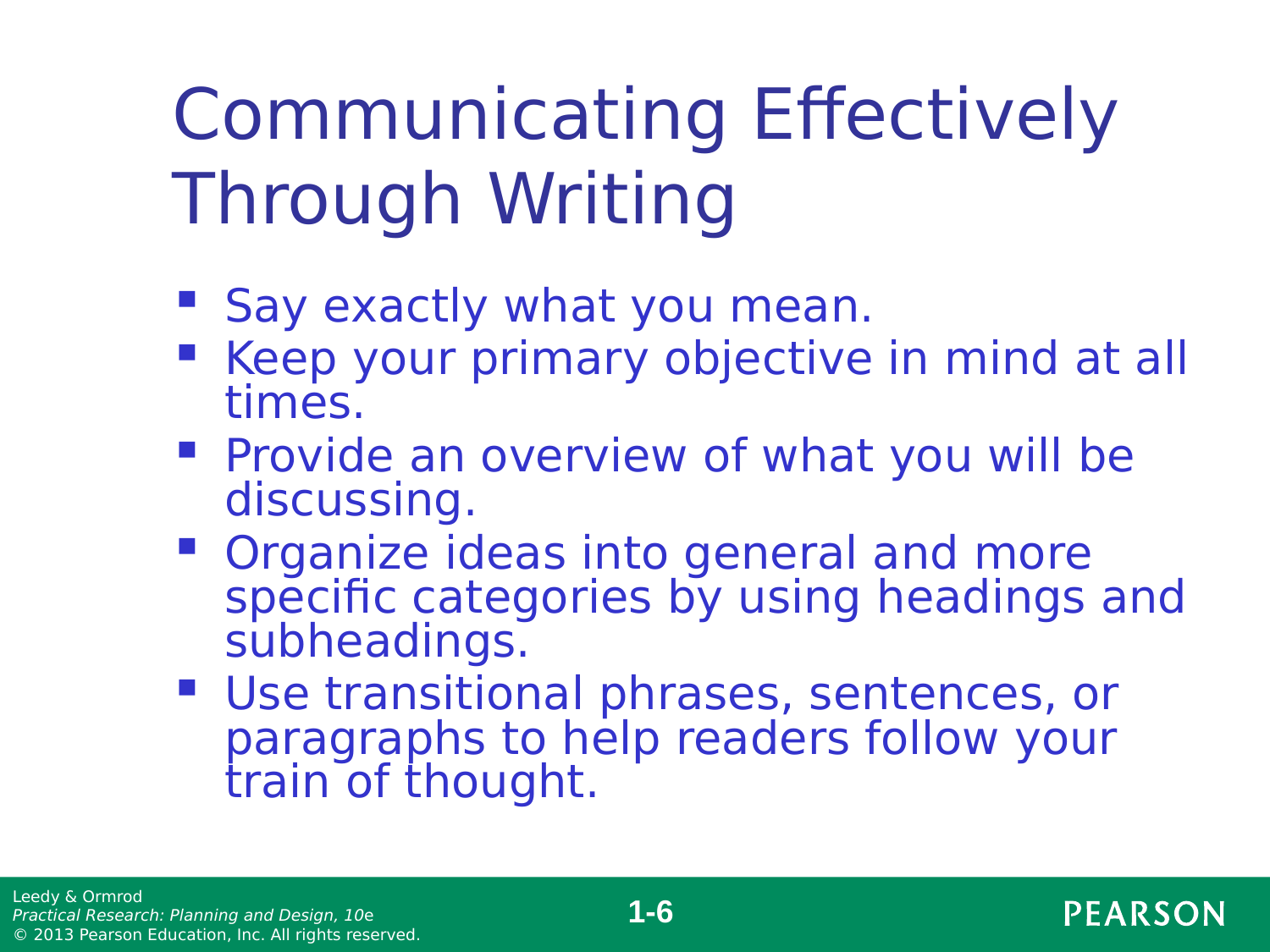

# Communicating Effectively Through Writing
Say exactly what you mean.
Keep your primary objective in mind at all times.
Provide an overview of what you will be discussing.
Organize ideas into general and more specific categories by using headings and subheadings.
Use transitional phrases, sentences, or paragraphs to help readers follow your train of thought.

1-6
Leedy & Ormrod
Practical Research: Planning and Design, 10e
© 2013 Pearson Education, Inc. All rights reserved.